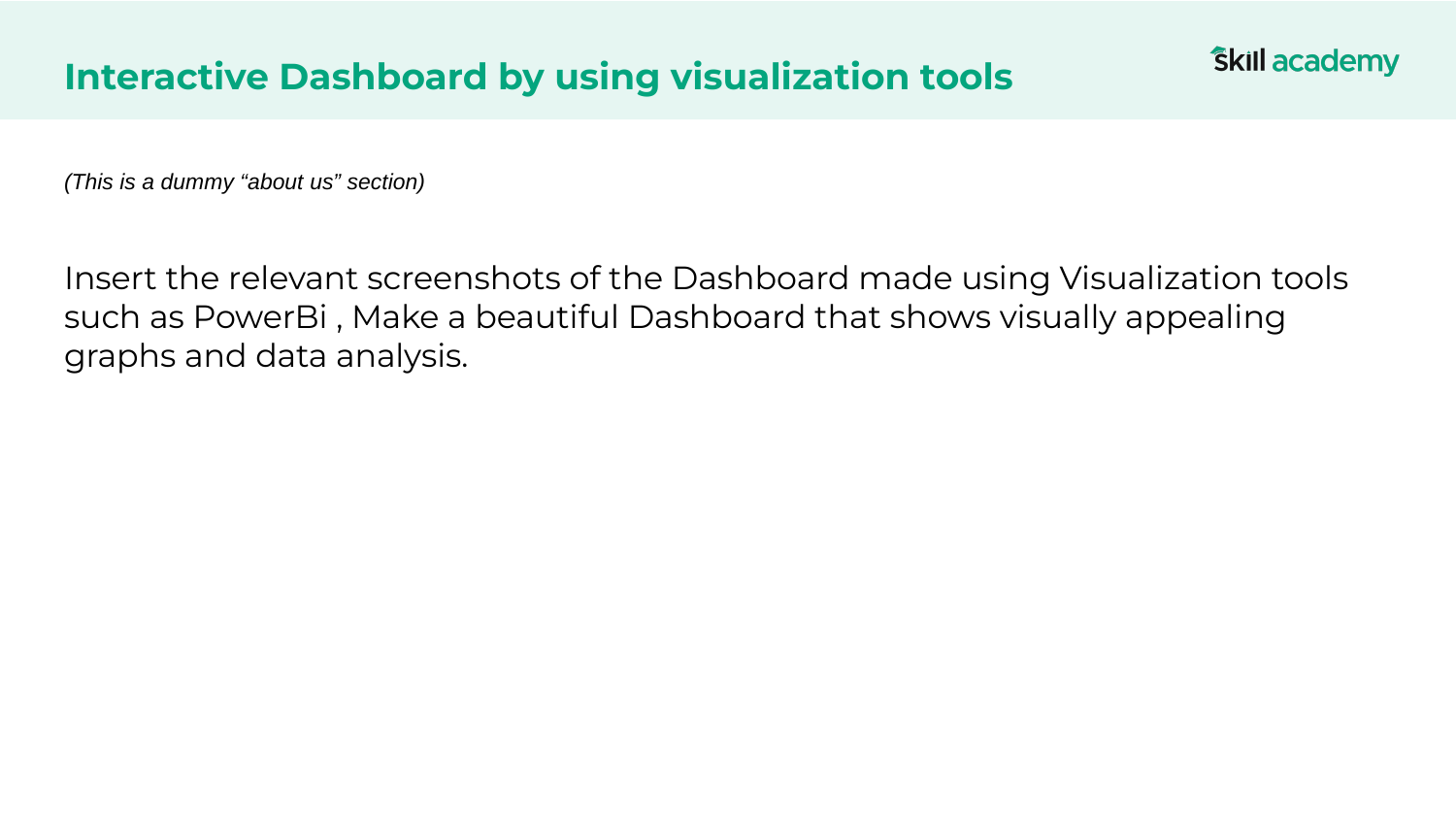

# Interactive Dashboard by using visualization tools
(This is a dummy “about us” section)
Insert the relevant screenshots of the Dashboard made using Visualization tools such as PowerBi , Make a beautiful Dashboard that shows visually appealing graphs and data analysis.